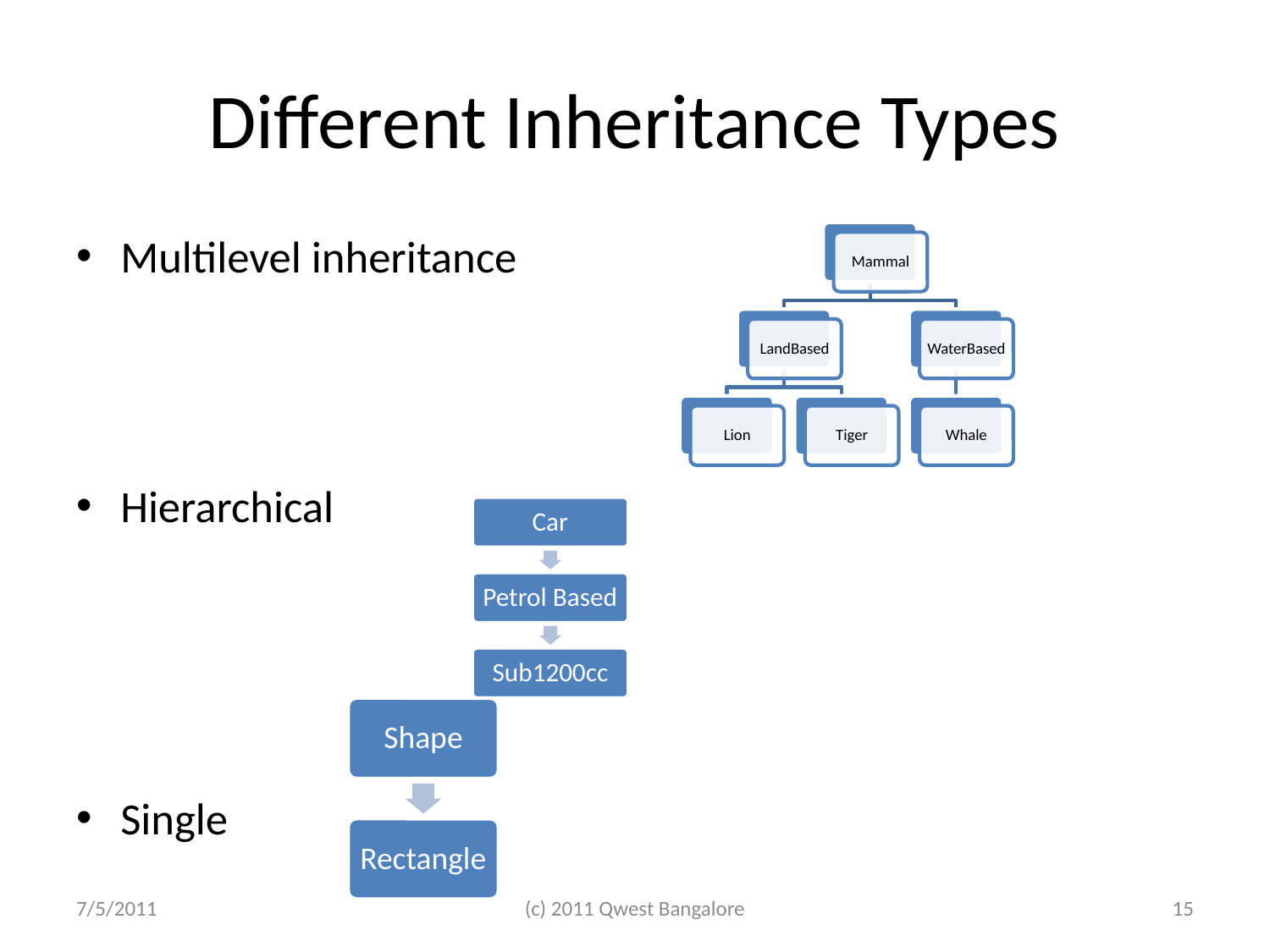

# Different Inheritance Types
Multilevel inheritance

Hierarchical

Single
Mammal
LandBased
Lion
Tiger
WaterBased
Whale
Car

Petrol Based

Sub1200cc
Shape

Rectangle
7/5/2011
(c) 2011 Qwest Bangalore
15